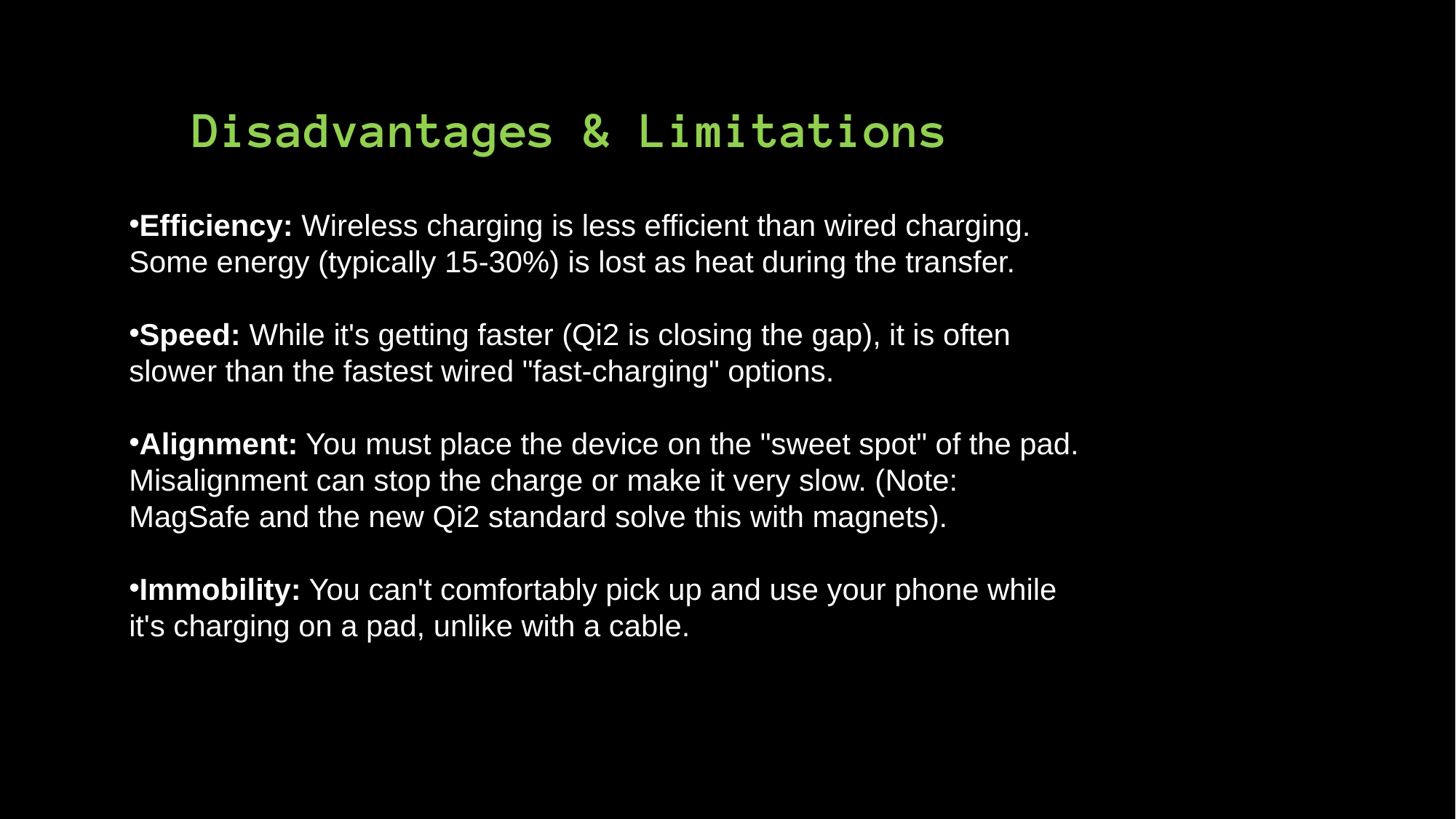

# Disadvantages & Limitations
Efficiency: Wireless charging is less efficient than wired charging. Some energy (typically 15-30%) is lost as heat during the transfer.

Speed: While it's getting faster (Qi2 is closing the gap), it is often slower than the fastest wired "fast-charging" options.

Alignment: You must place the device on the "sweet spot" of the pad. Misalignment can stop the charge or make it very slow. (Note: MagSafe and the new Qi2 standard solve this with magnets).

Immobility: You can't comfortably pick up and use your phone while it's charging on a pad, unlike with a cable.